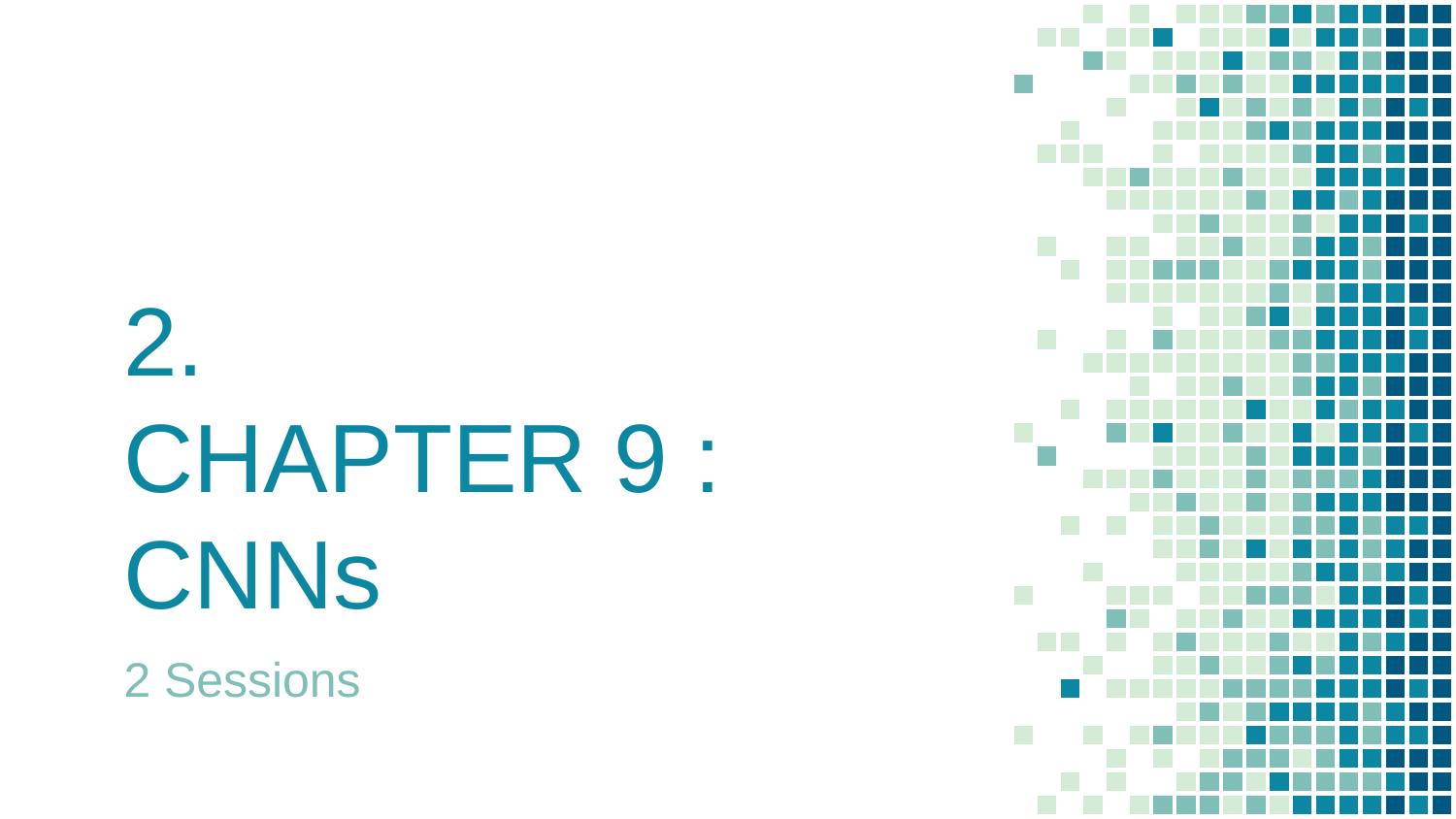

# 2.
CHAPTER 9 :
CNNs
2 Sessions